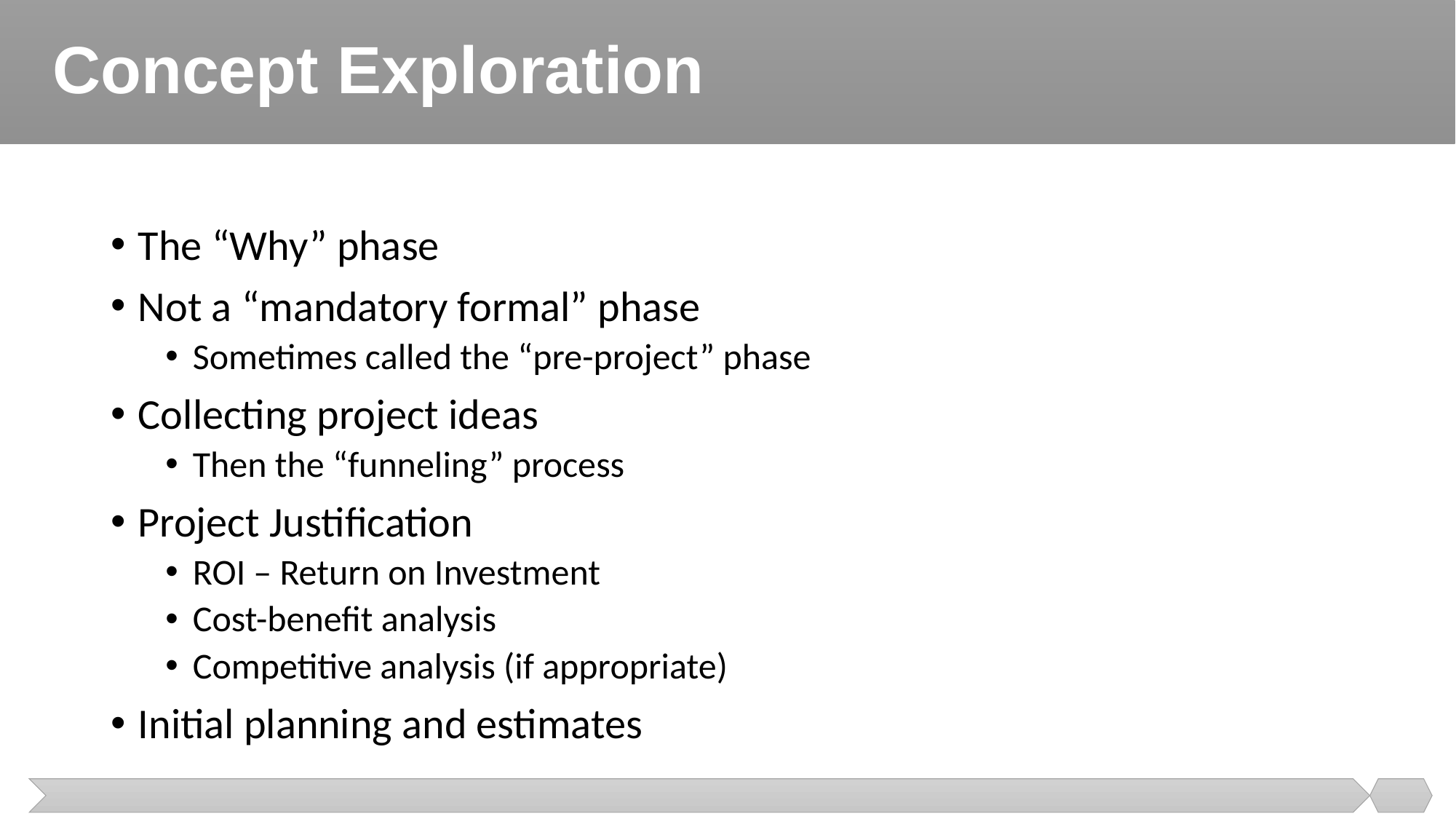

# Concept Exploration
The “Why” phase
Not a “mandatory formal” phase
Sometimes called the “pre-project” phase
Collecting project ideas
Then the “funneling” process
Project Justification
ROI – Return on Investment
Cost-benefit analysis
Competitive analysis (if appropriate)
Initial planning and estimates